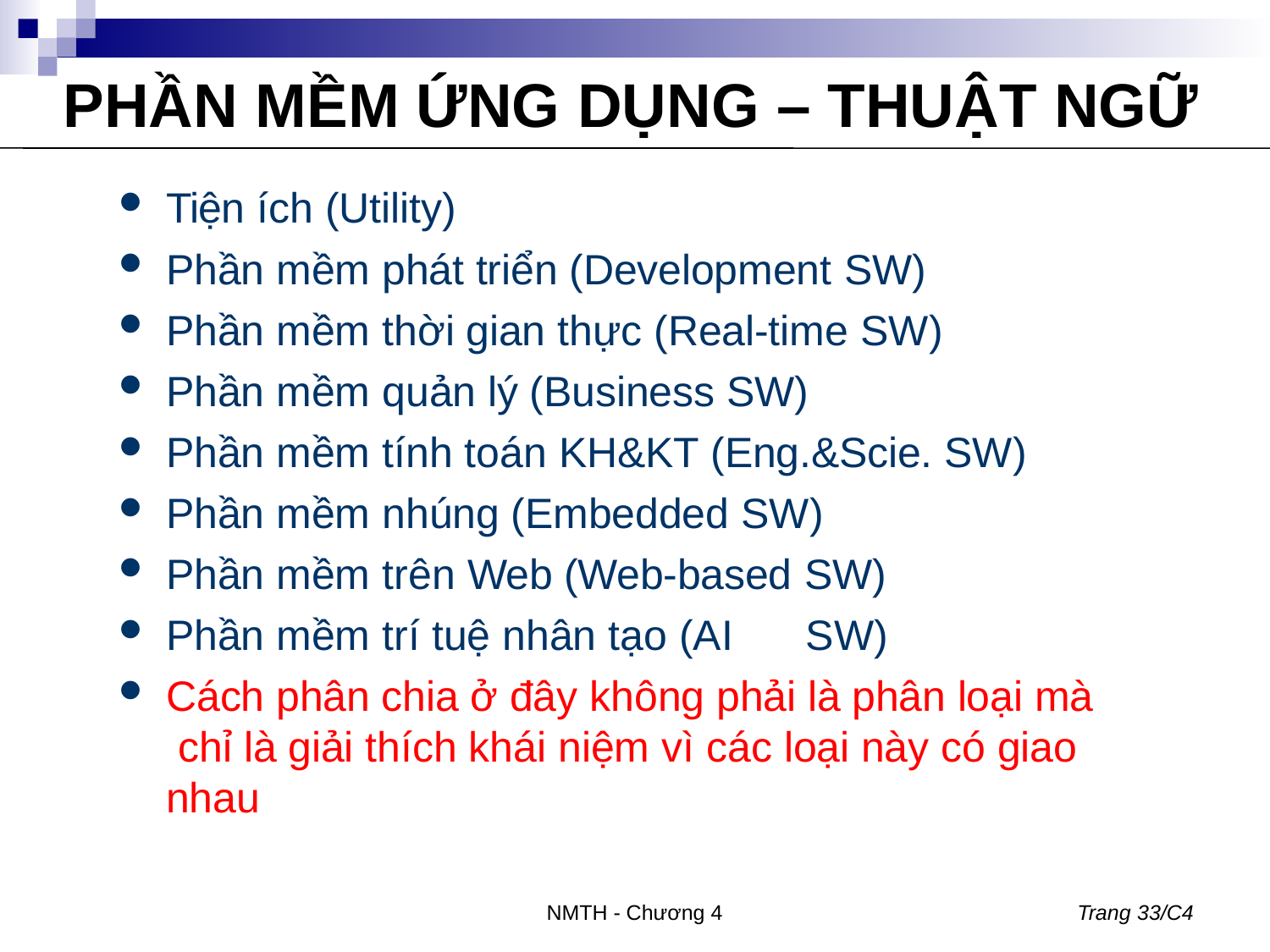

# PHẦN MỀM ỨNG DỤNG – THUẬT NGỮ
Tiện ích (Utility)
Phần mềm phát triển (Development SW)
Phần mềm thời gian thực (Real-time SW)
Phần mềm quản lý (Business SW)
Phần mềm tính toán KH&KT (Eng.&Scie. SW)
Phần mềm nhúng (Embedded SW)
Phần mềm trên Web (Web-based SW)
Phần mềm trí tuệ nhân tạo (AI	SW)
Cách phân chia ở đây không phải là phân loại mà  chỉ là giải thích khái niệm vì các loại này có giao  nhau
NMTH - Chương 4
Trang 33/C4